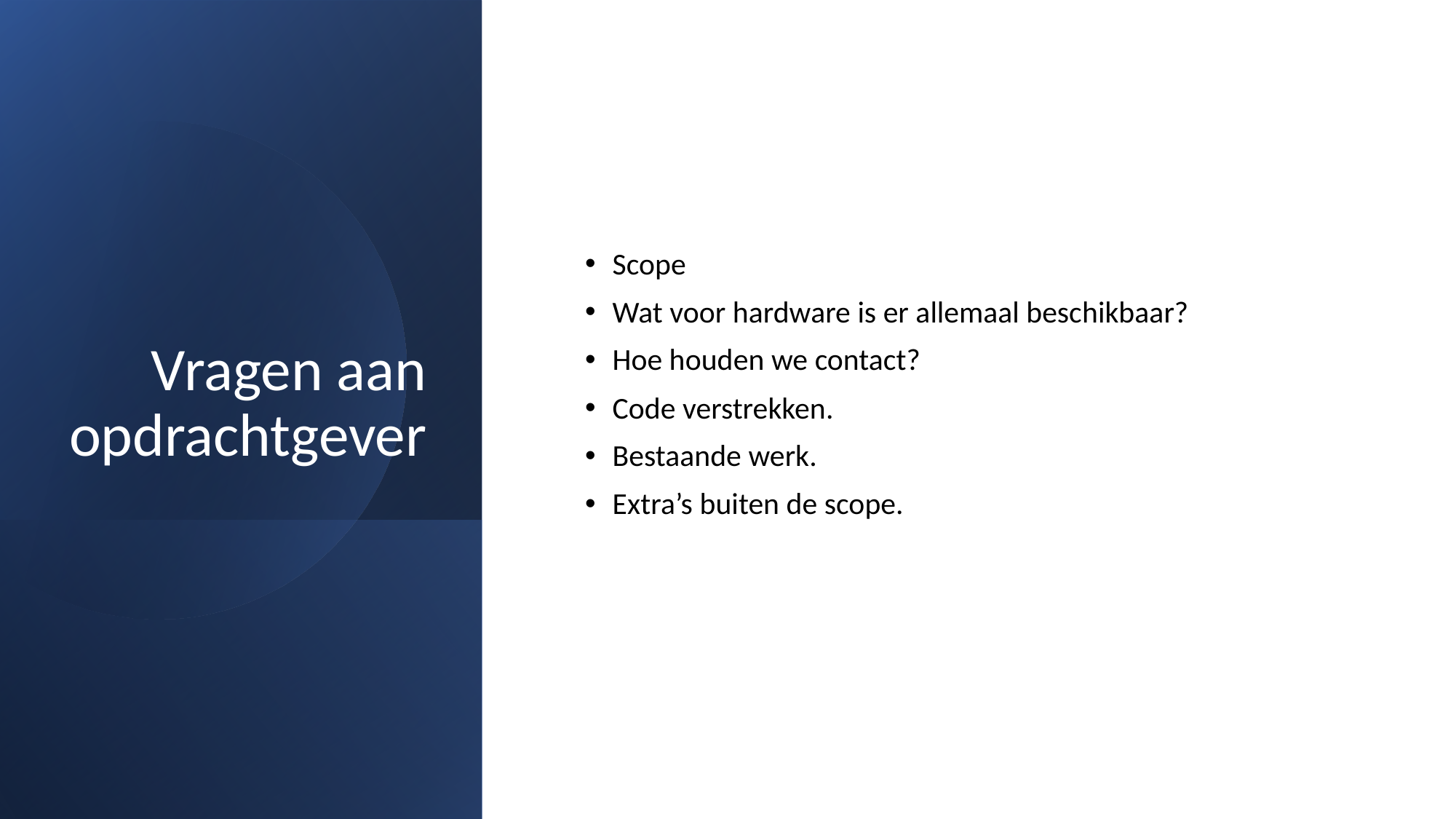

# Vragen aan opdrachtgever
Scope
Wat voor hardware is er allemaal beschikbaar?
Hoe houden we contact?
Code verstrekken.
Bestaande werk.
Extra’s buiten de scope.